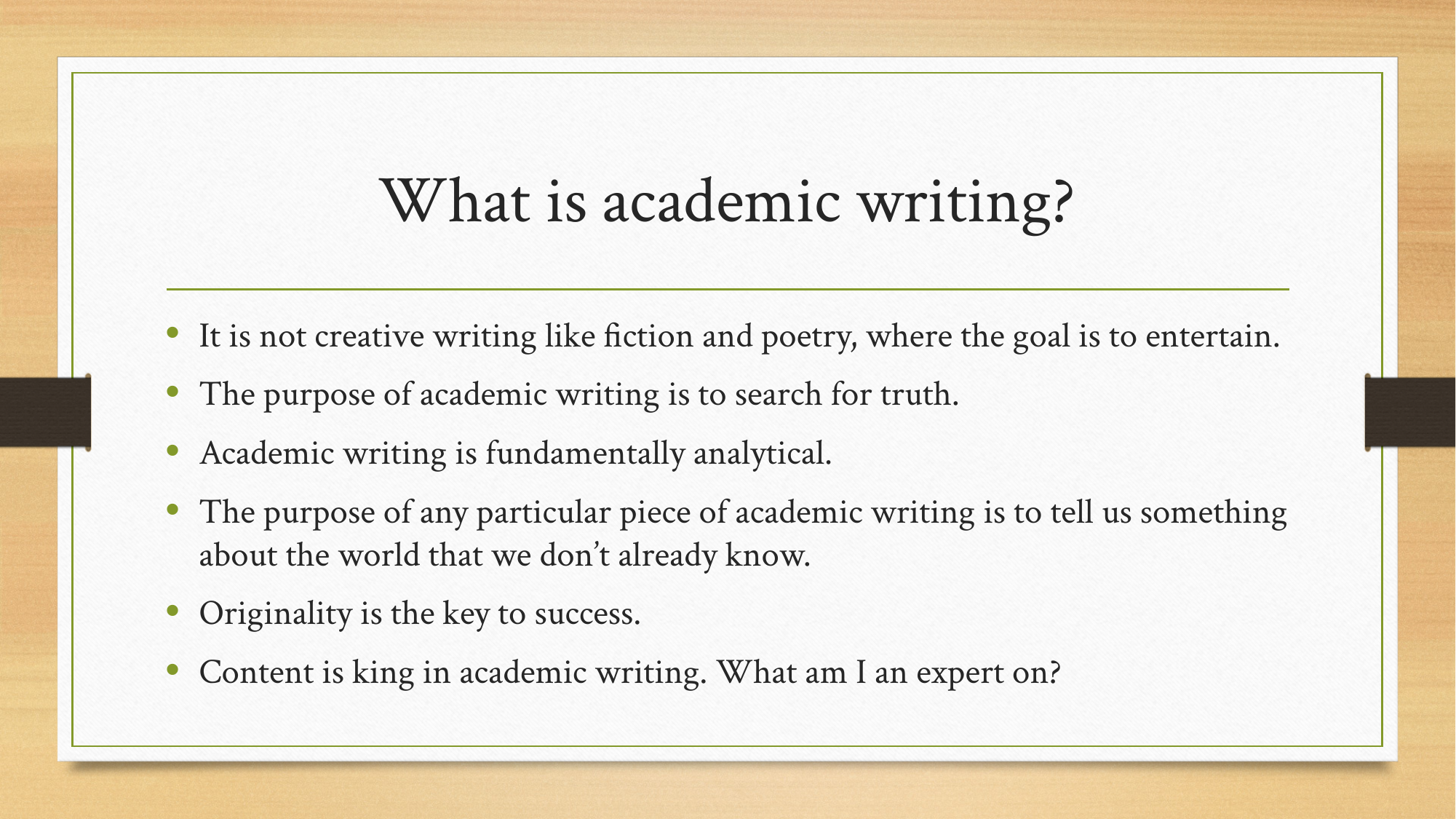

# What is academic writing?
It is not creative writing like fiction and poetry, where the goal is to entertain.
The purpose of academic writing is to search for truth.
Academic writing is fundamentally analytical.
The purpose of any particular piece of academic writing is to tell us something about the world that we don’t already know.
Originality is the key to success.
Content is king in academic writing. What am I an expert on?